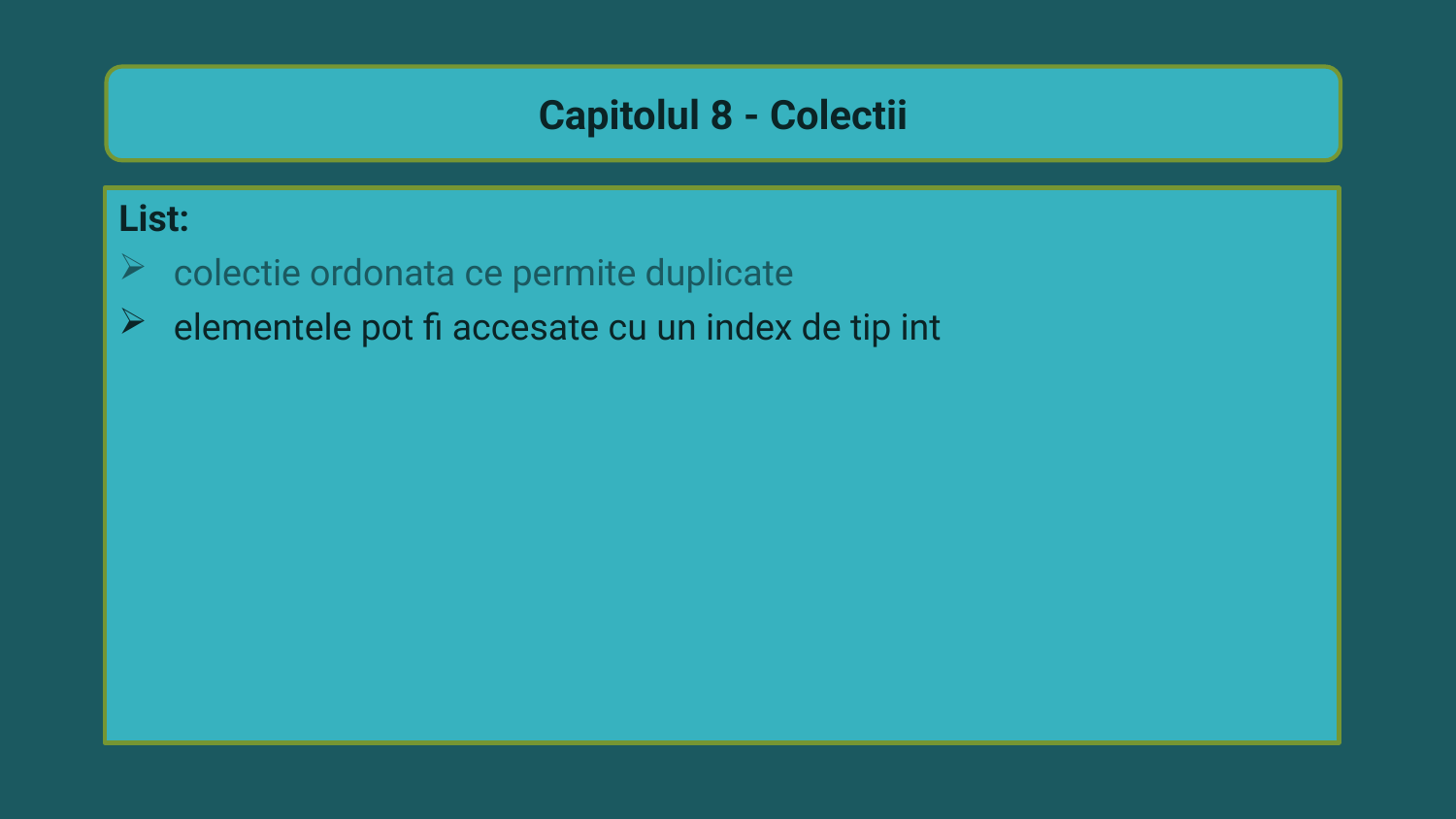

Capitolul 8 - Colectii
List:
colectie ordonata ce permite duplicate
elementele pot fi accesate cu un index de tip int